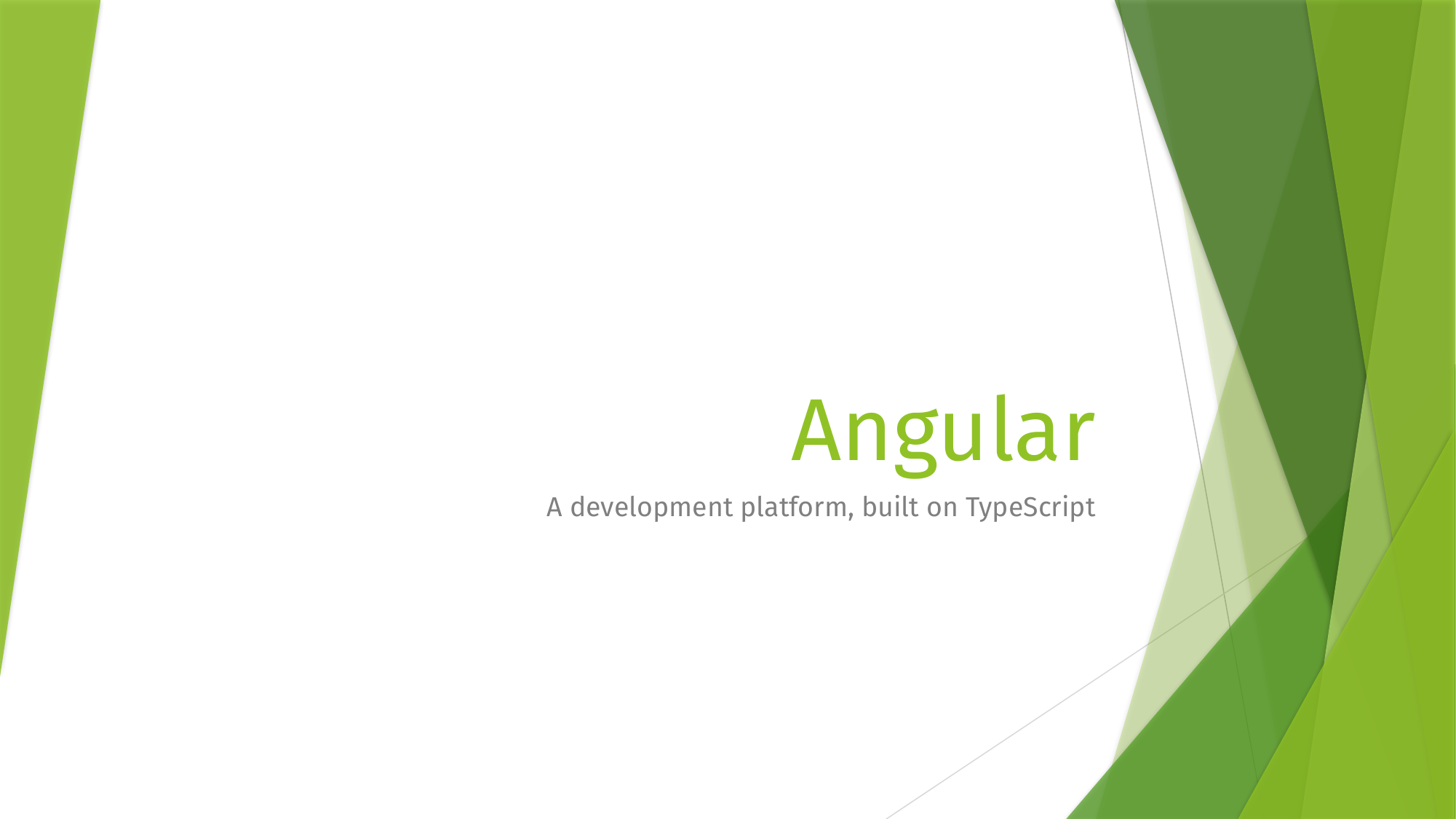

# Angular
A development platform, built on TypeScript